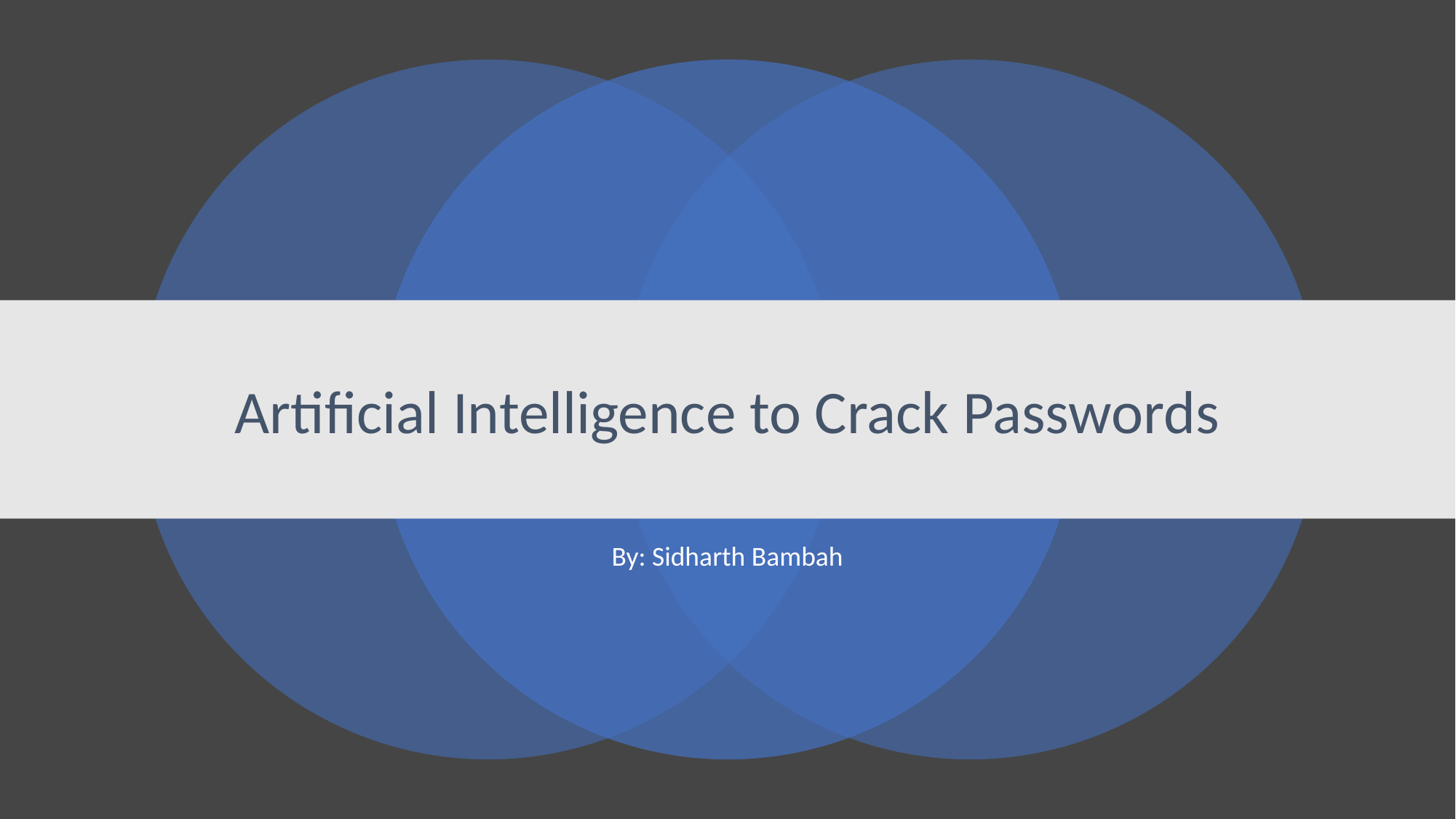

# Artificial Intelligence to Crack Passwords
By: Sidharth Bambah